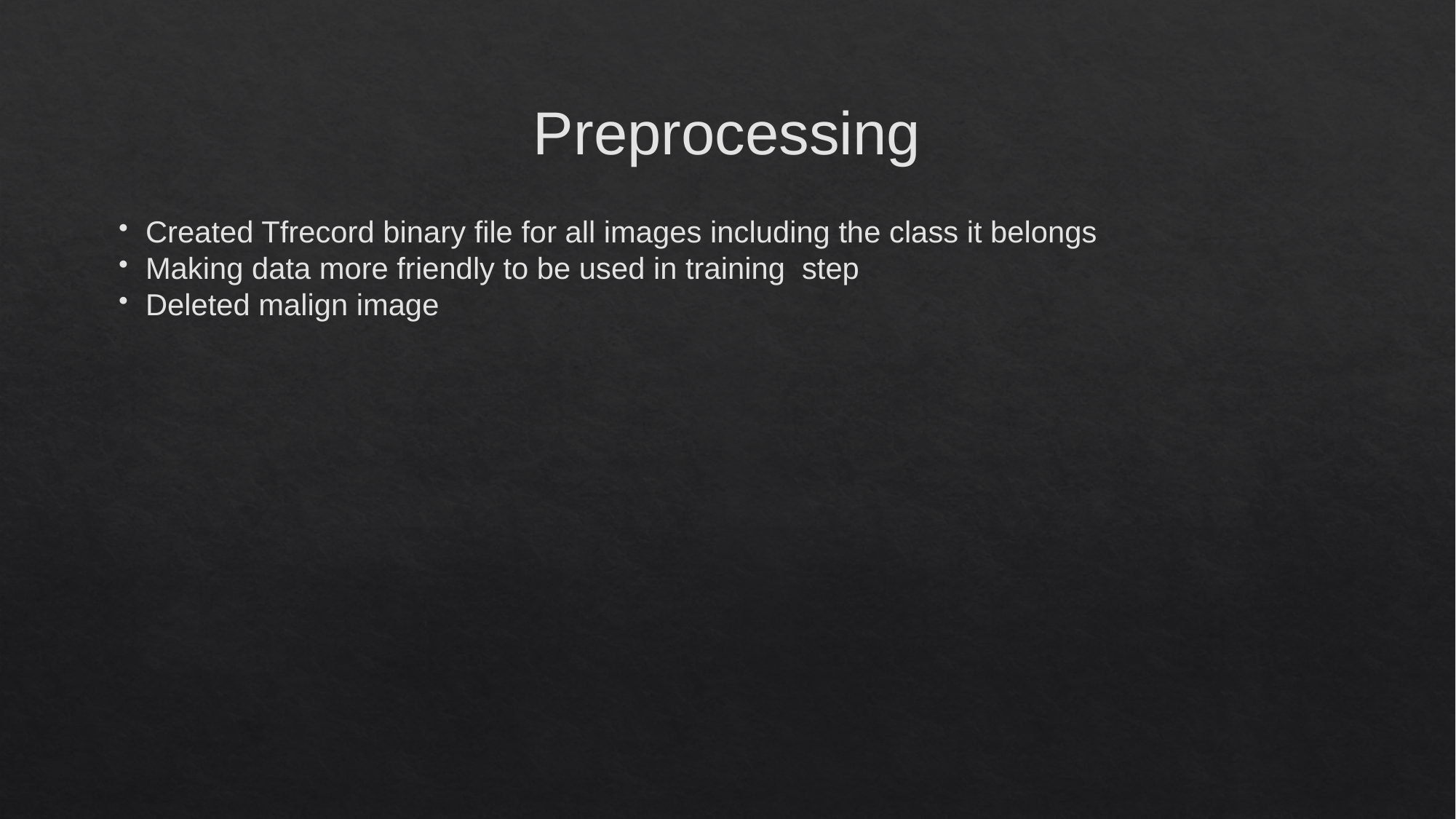

Preprocessing
Created Tfrecord binary file for all images including the class it belongs
Making data more friendly to be used in training  step
Deleted malign image